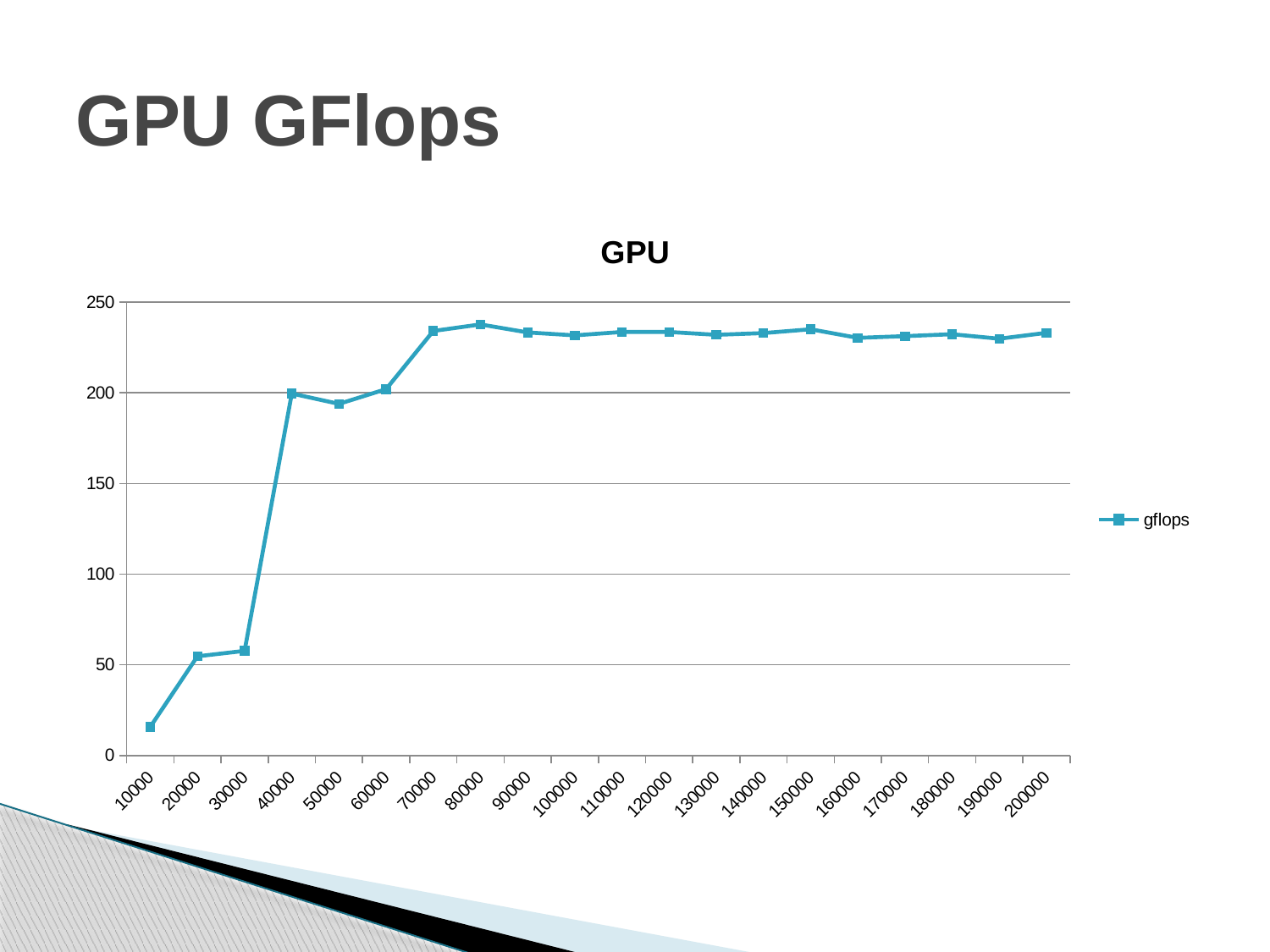

# GPU GFlops

### Chart: GPU

| Category | gflops |
|---|---|
| 10000 | 15.695642654164567 |
| 20000 | 54.64652577881546 |
| 30000 | 57.671900712055745 |
| 40000 | 199.58735314736782 |
| 50000 | 193.88622446130654 |
| 60000 | 202.02122801117304 |
| 70000 | 234.08296724774797 |
| 80000 | 237.69828057964202 |
| 90000 | 233.28377596516896 |
| 100000 | 231.66349549874496 |
| 110000 | 233.52787103649402 |
| 120000 | 233.537903659645 |
| 130000 | 231.95062926463402 |
| 140000 | 232.918593527034 |
| 150000 | 235.02934191309302 |
| 160000 | 230.28086746150598 |
| 170000 | 231.238444953328 |
| 180000 | 232.28259375381896 |
| 190000 | 229.823707375152 |
| 200000 | 233.06688154944797 |